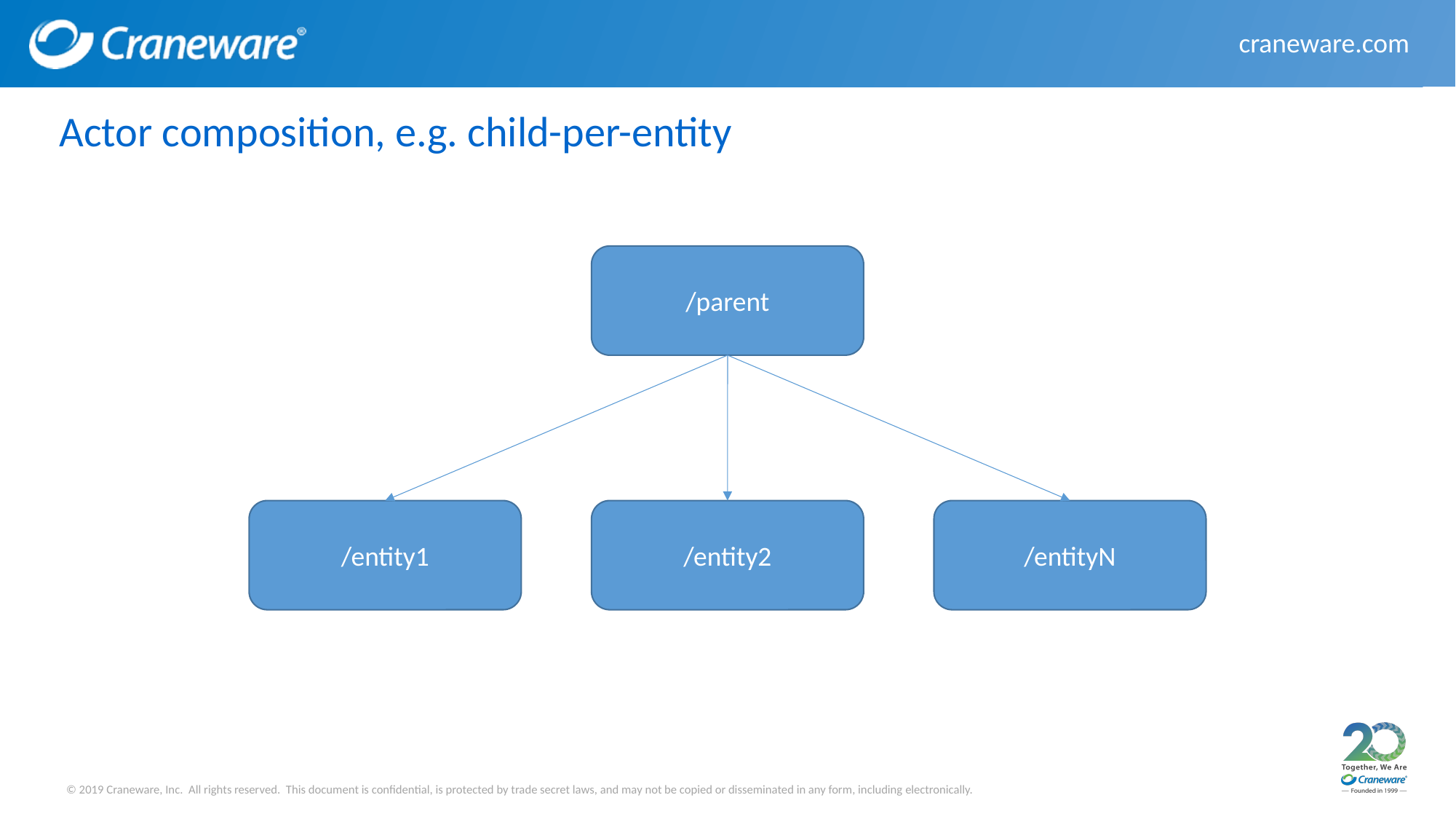

# Actor composition, e.g. child-per-entity

/parent
/entity1
/entity2
/entityN